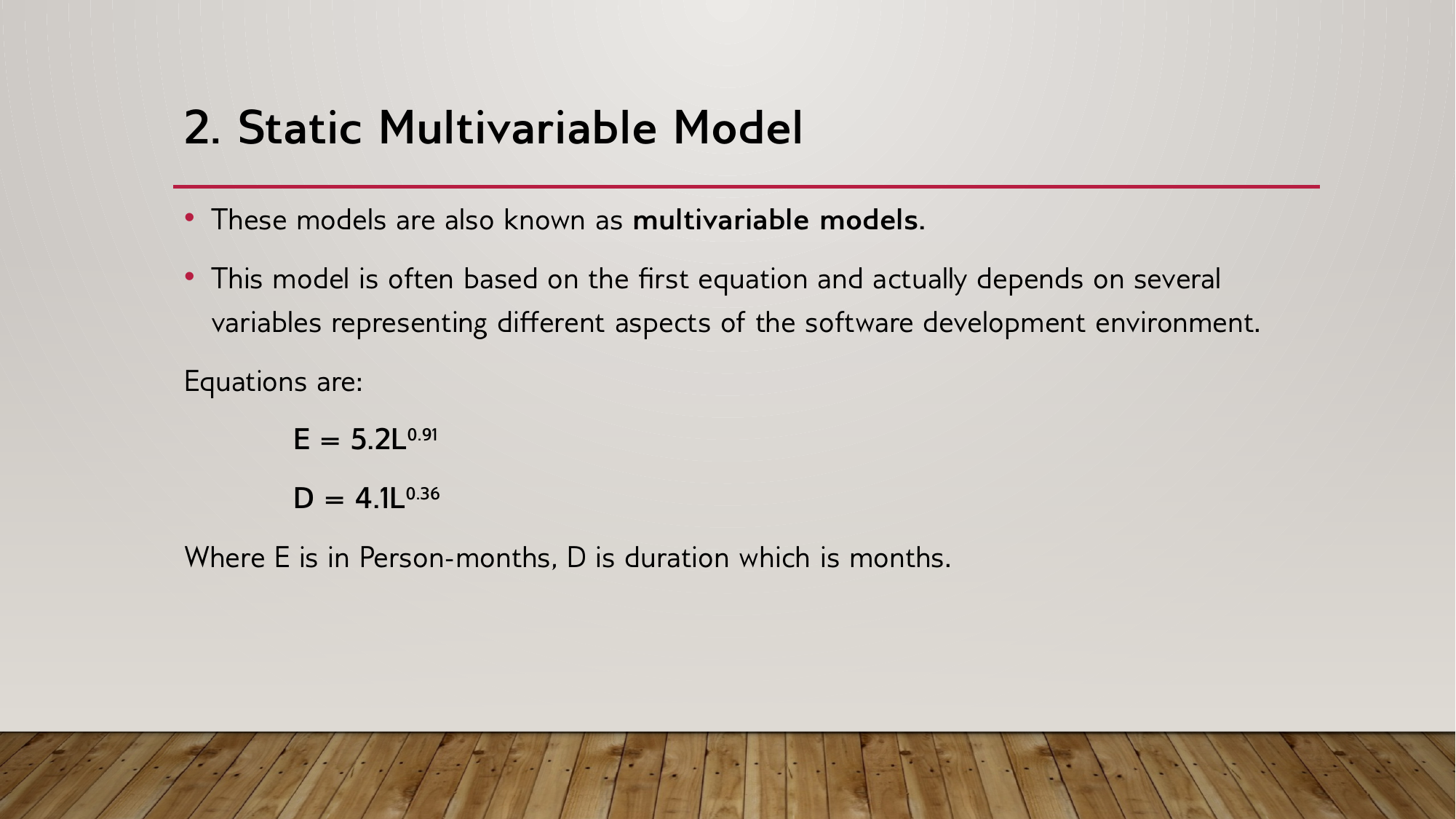

# 2. Static Multivariable Model
These models are also known as multivariable models.
This model is often based on the first equation and actually depends on several variables representing different aspects of the software development environment.
Equations are:
	E = 5.2L0.91
	D = 4.1L0.36
Where E is in Person-months, D is duration which is months.